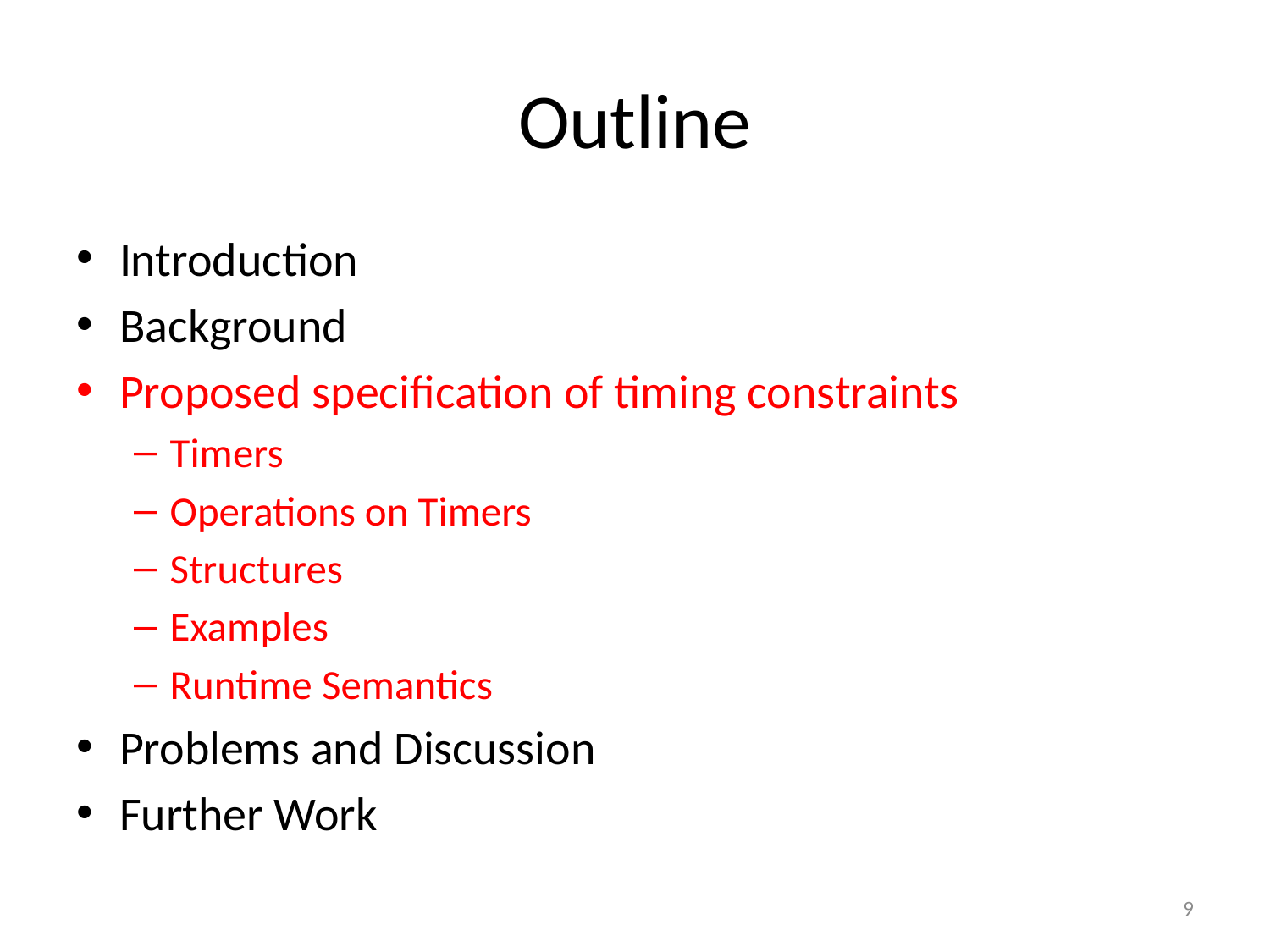

# Outline
Introduction
Background
Proposed specification of timing constraints
Timers
Operations on Timers
Structures
Examples
Runtime Semantics
Problems and Discussion
Further Work

9